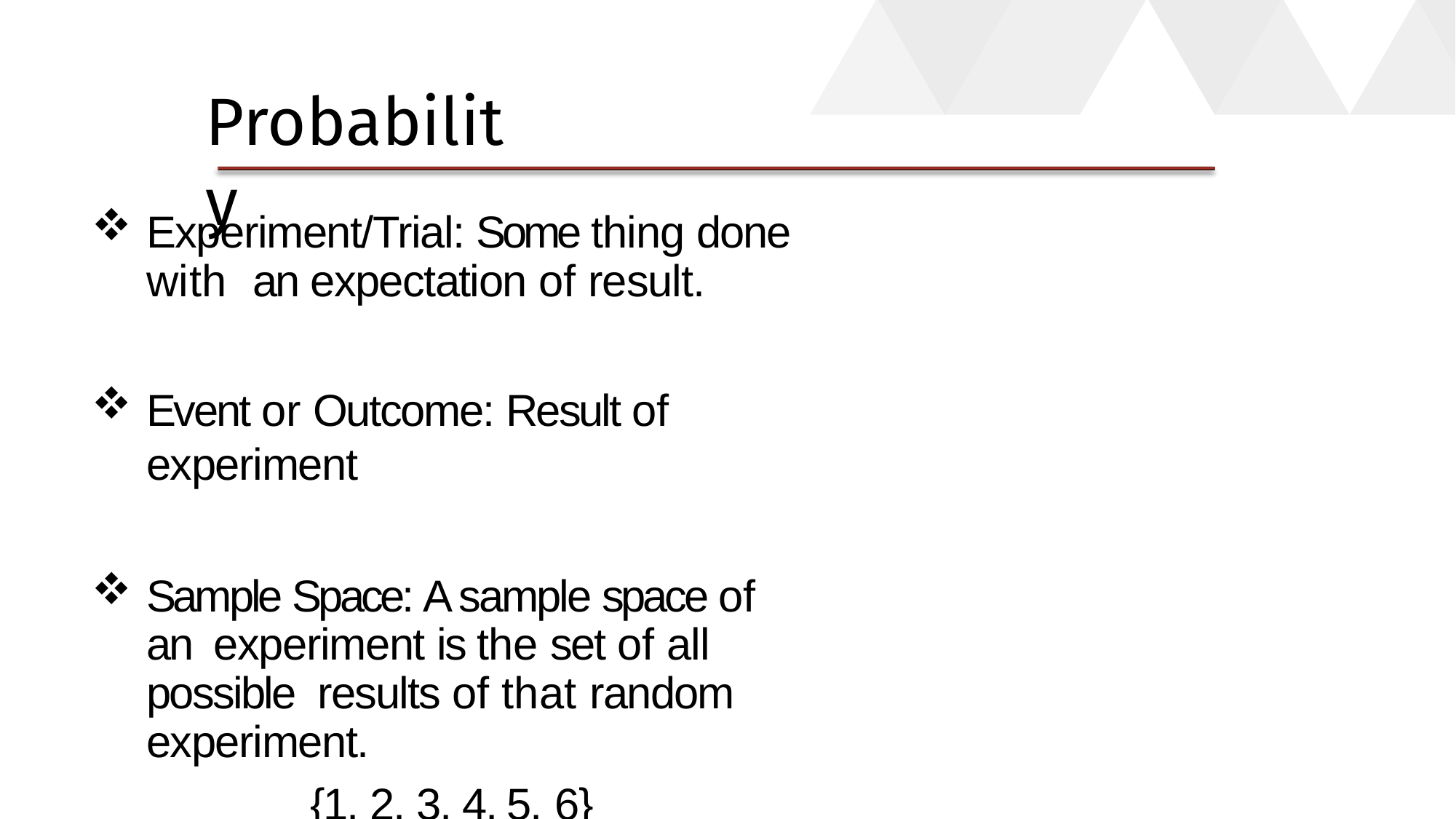

# Probability
Experiment/Trial: Some thing done with  an expectation of result.

Event or Outcome: Result of experiment

Sample Space: A sample space of an  experiment is the set of all possible  results of that random experiment.
{1, 2, 3, 4, 5, 6}